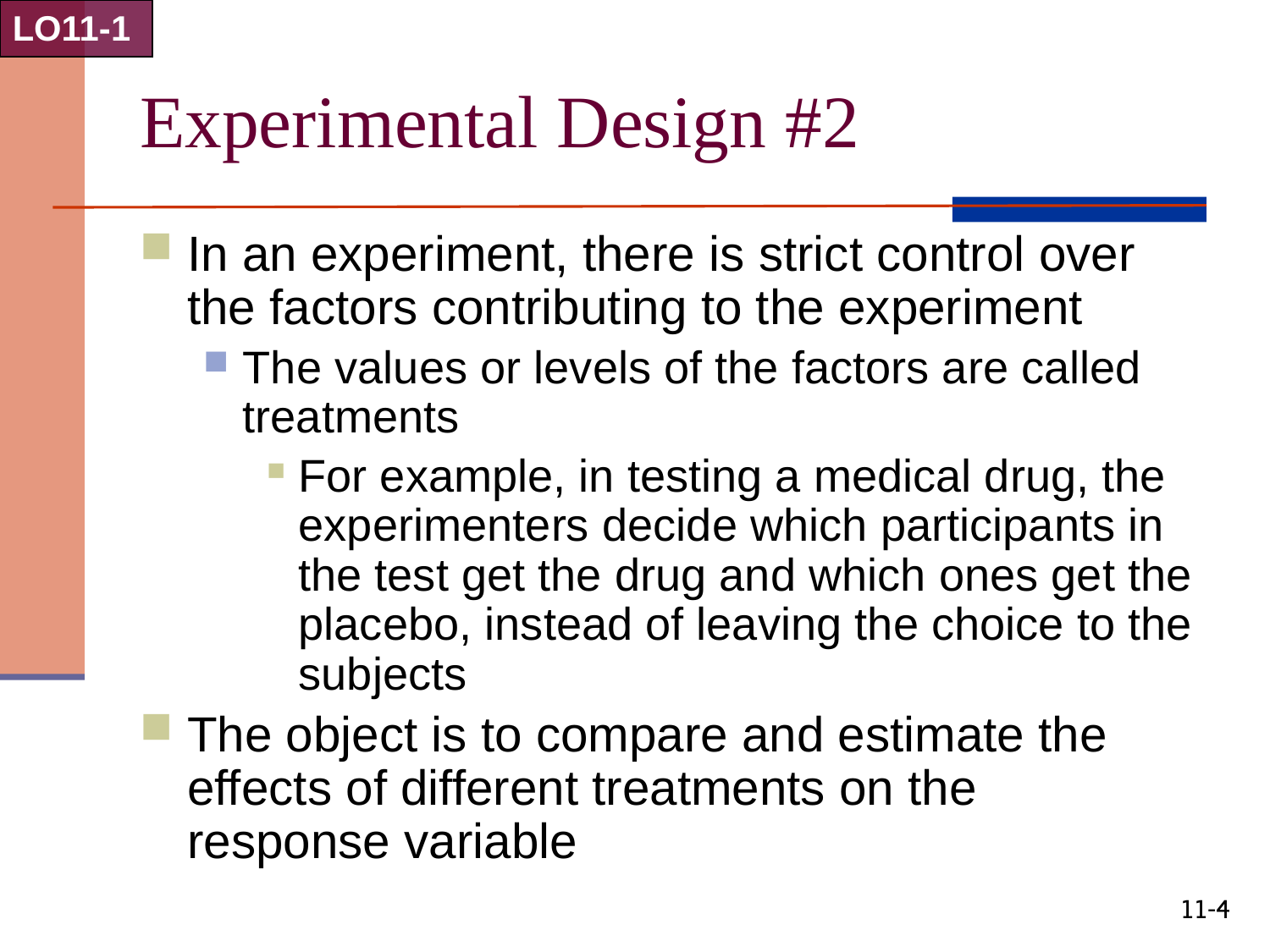

LO11-1
# Experimental Design #2
In an experiment, there is strict control over the factors contributing to the experiment
The values or levels of the factors are called treatments
For example, in testing a medical drug, the experimenters decide which participants in the test get the drug and which ones get the placebo, instead of leaving the choice to the subjects
The object is to compare and estimate the effects of different treatments on the response variable
11-4